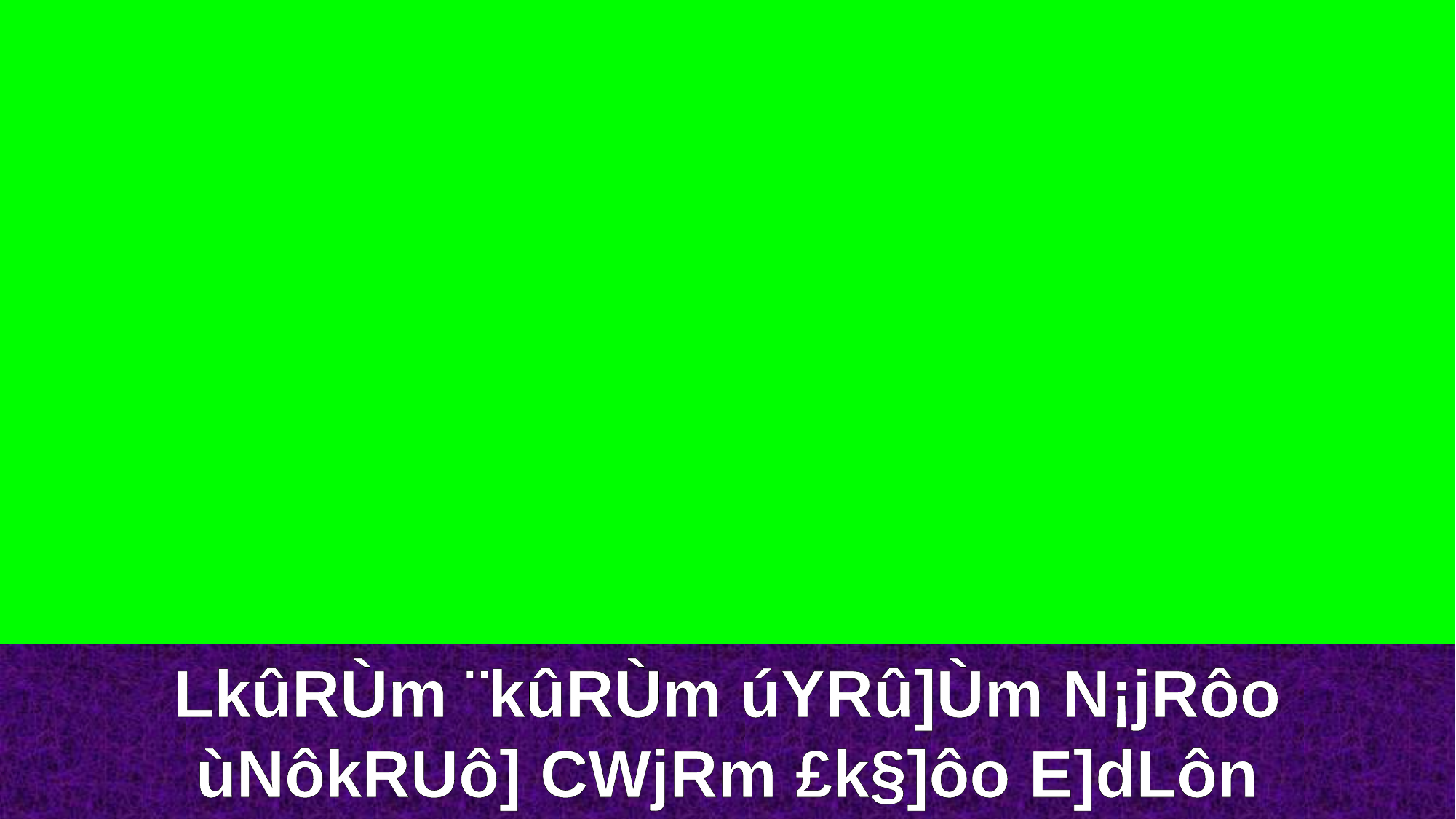

LkûRÙm ¨kûRÙm úYRû]Ùm N¡jRôo
ùNôkRUô] CWjRm £k§]ôo E]dLôn